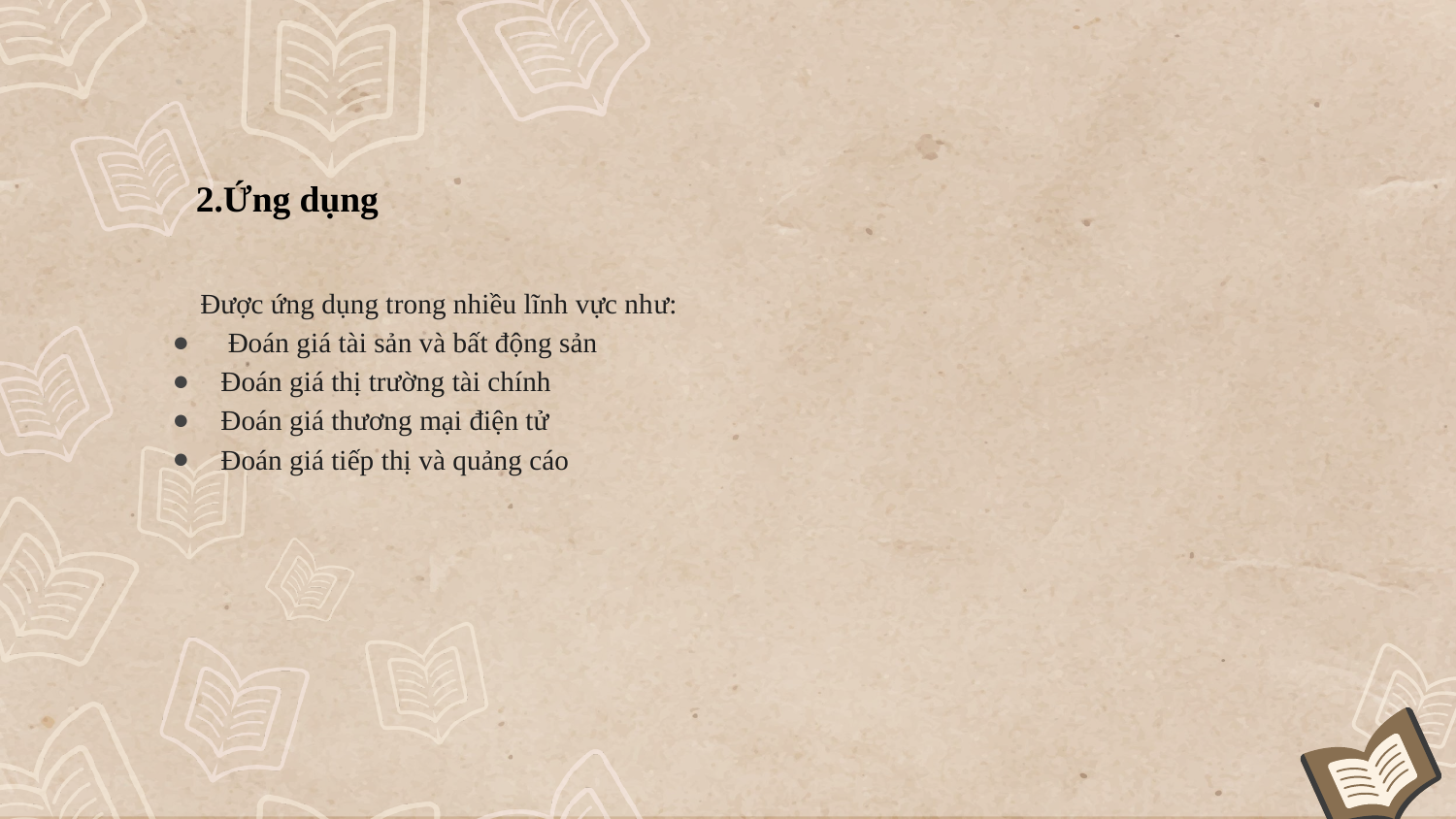

2.Ứng dụng
    Được ứng dụng trong nhiều lĩnh vực như:
 Đoán giá tài sản và bất động sản
Đoán giá thị trường tài chính
Đoán giá thương mại điện tử
Đoán giá tiếp thị và quảng cáo